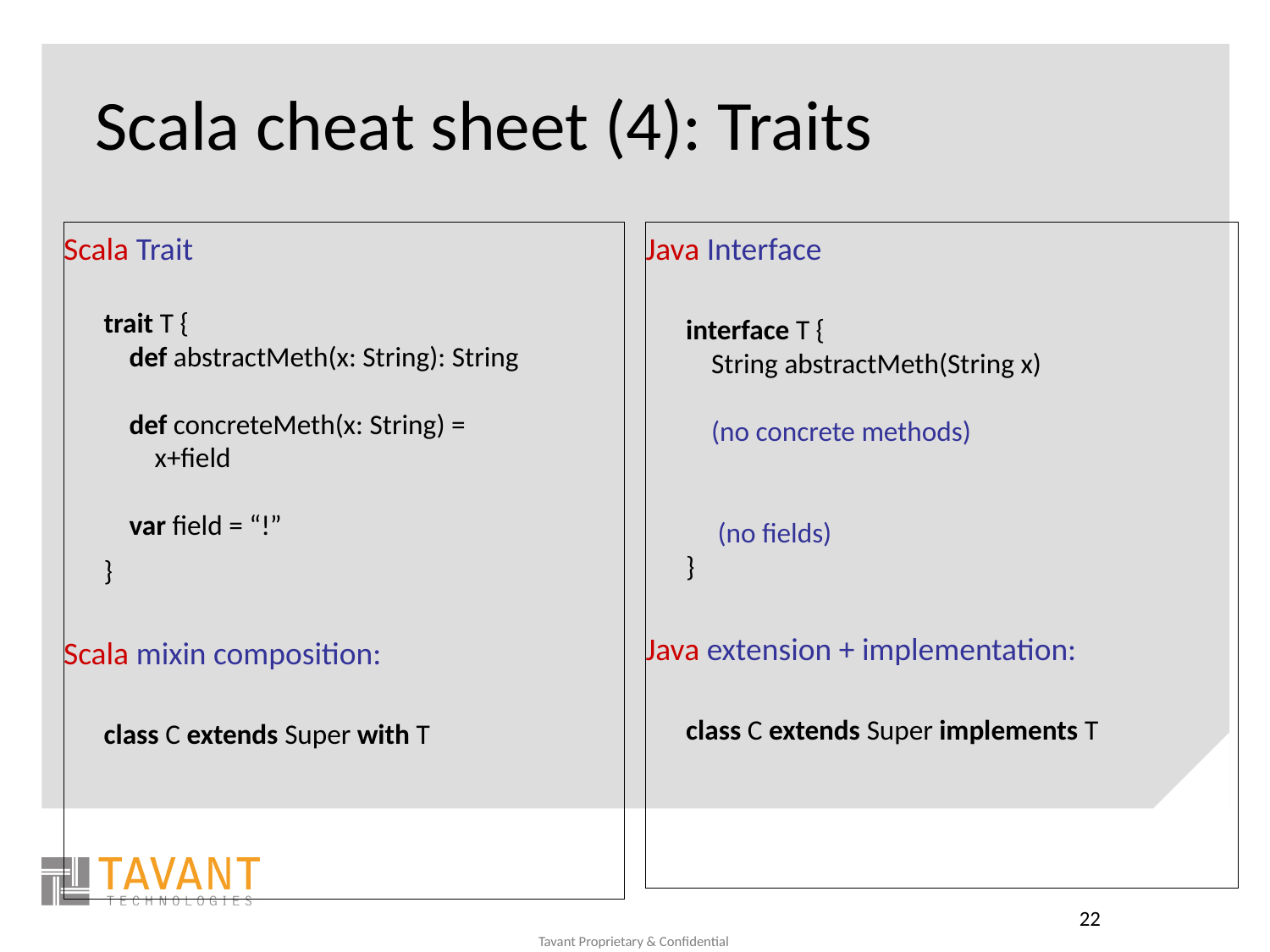

# Scala cheat sheet (4): Traits
Scala Trait
trait T {
    def abstractMeth(x: String): String
    def concreteMeth(x: String) =
        x+field
    var field = “!”
	}
Scala mixin composition:
class C extends Super with T
Java Interface
interface T {
    String abstractMeth(String x)
    (no concrete methods)
     (no fields)
}
Java extension + implementation:
class C extends Super implements T
22